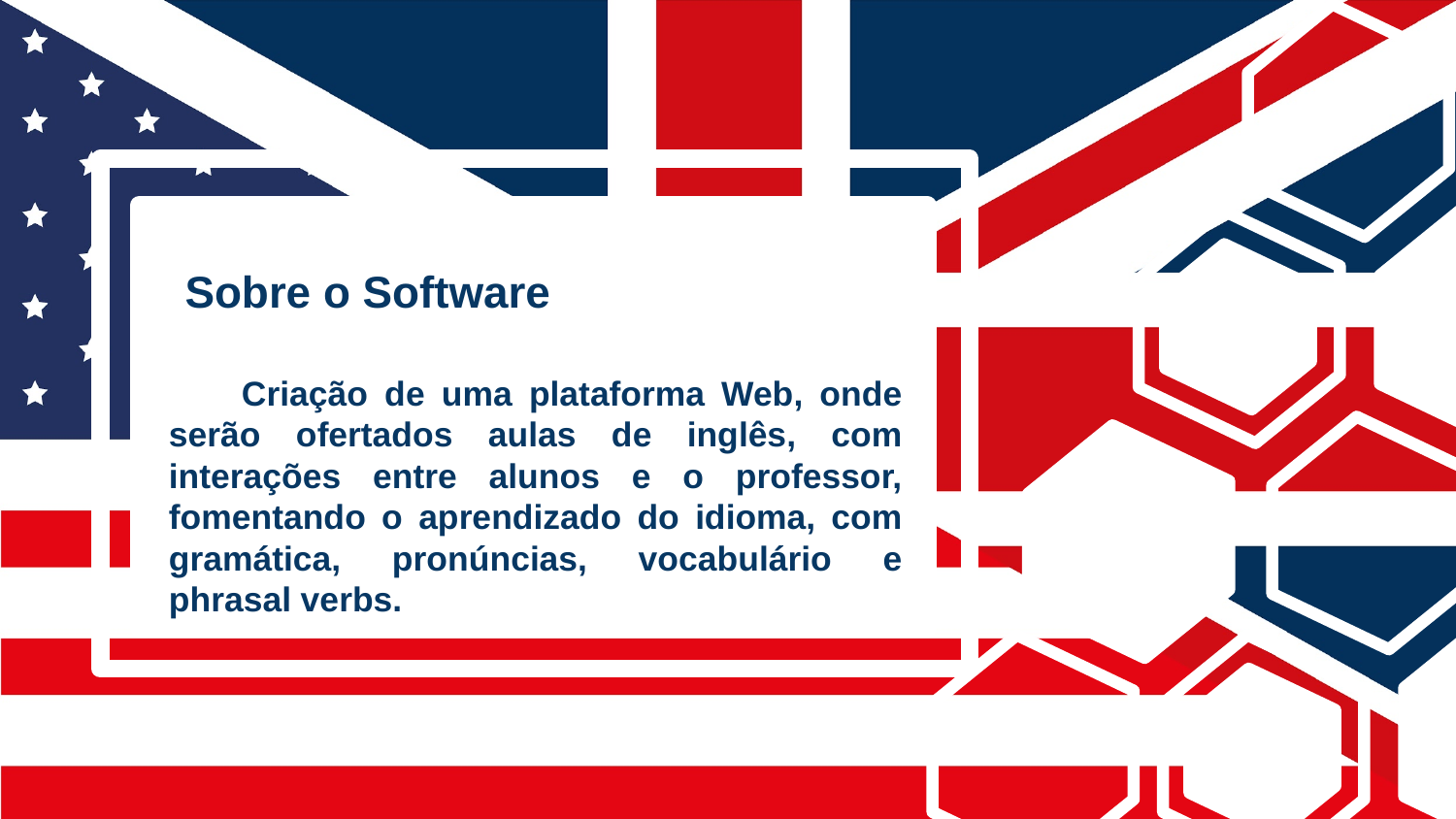

Sobre o Software

Criação de uma plataforma Web, onde serão ofertados aulas de inglês, com interações entre alunos e o professor, fomentando o aprendizado do idioma, com gramática, pronúncias, vocabulário e phrasal verbs.